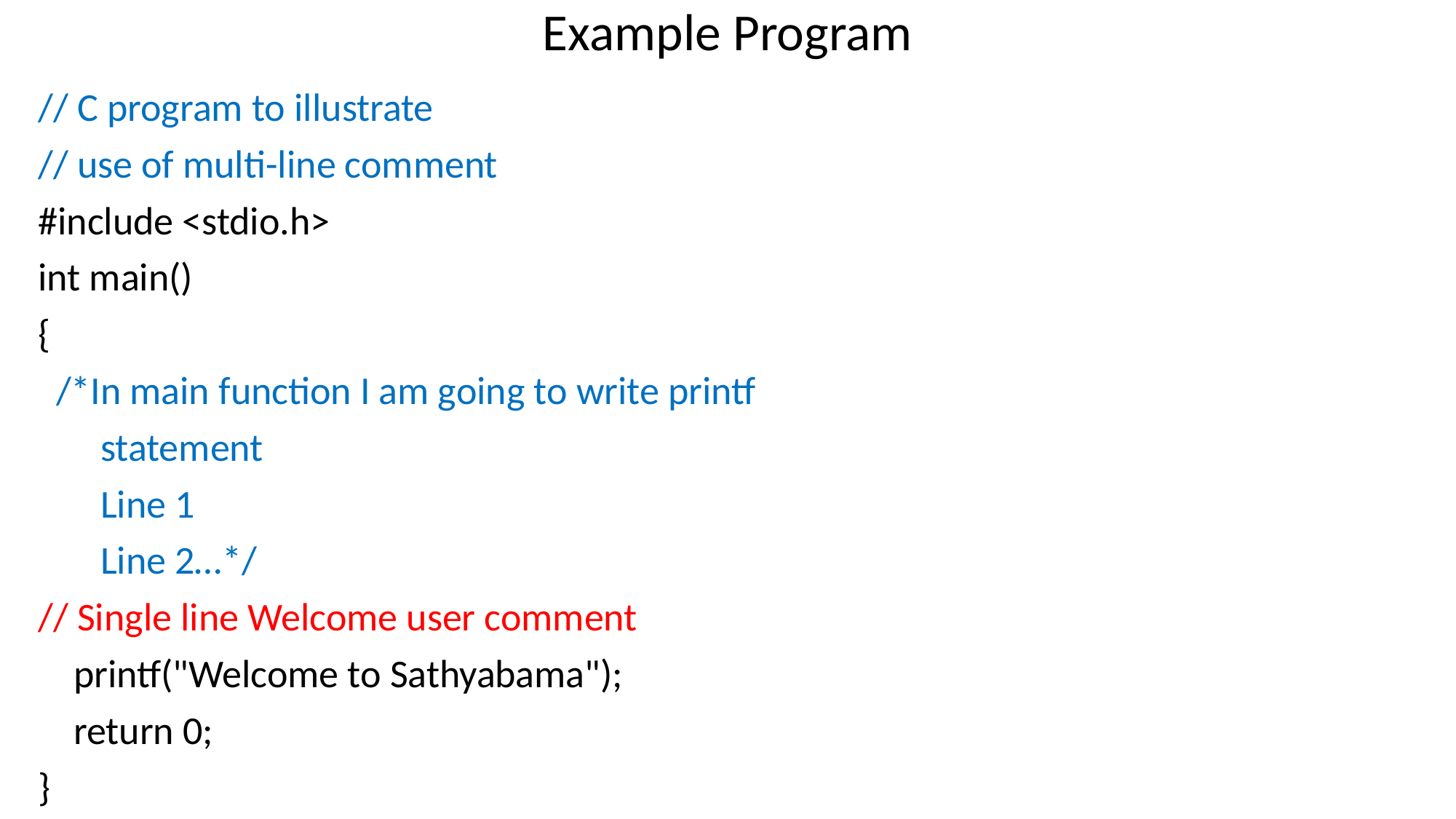

# Example Program
// C program to illustrate
// use of multi-line comment
#include <stdio.h>
int main()
{
  /*In main function I am going to write printf
       statement
       Line 1
       Line 2…*/
// Single line Welcome user comment
    printf("Welcome to Sathyabama");
    return 0;
}